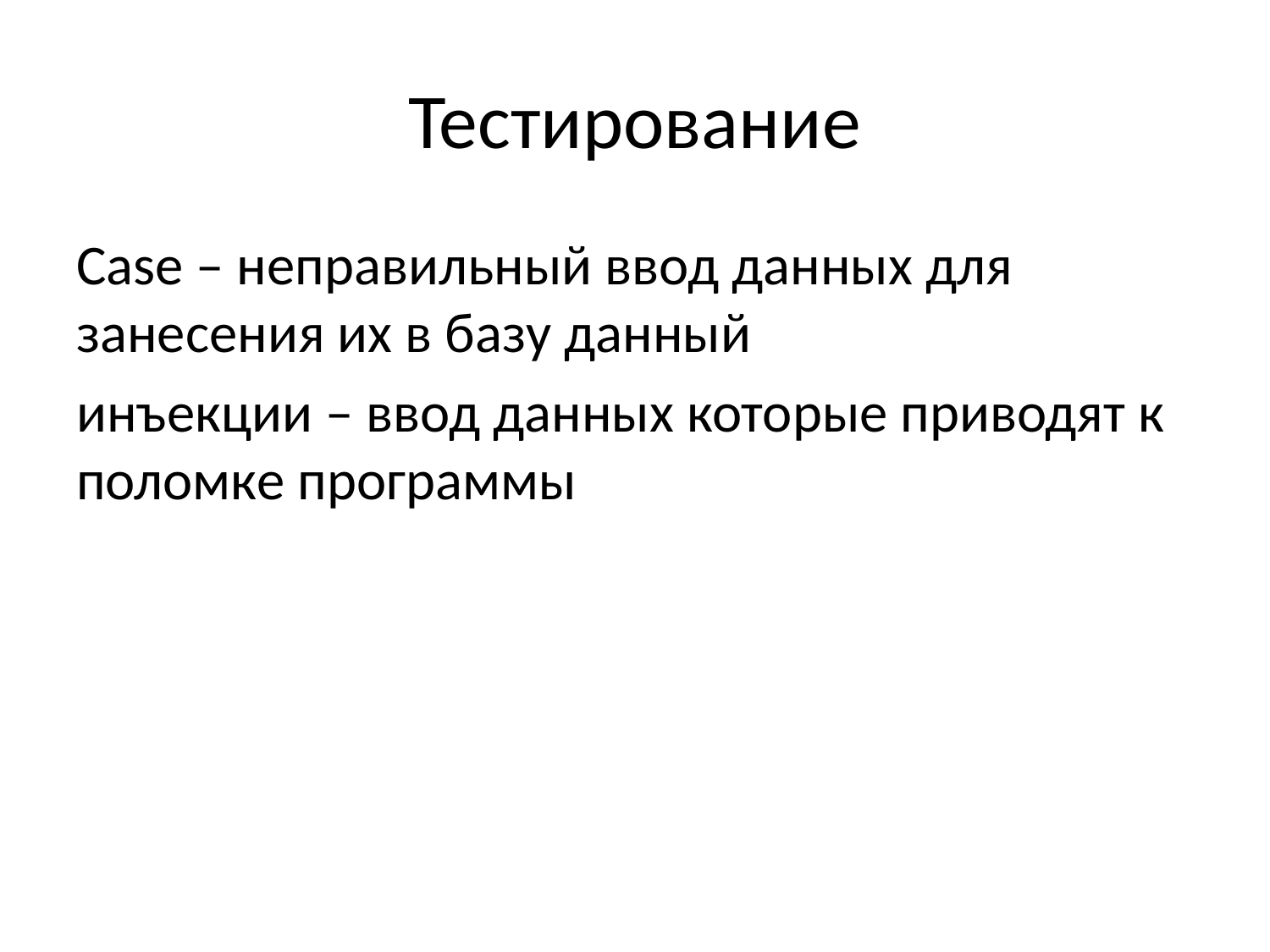

# Тестирование
Case – неправильный ввод данных для занесения их в базу данный
инъекции – ввод данных которые приводят к поломке программы